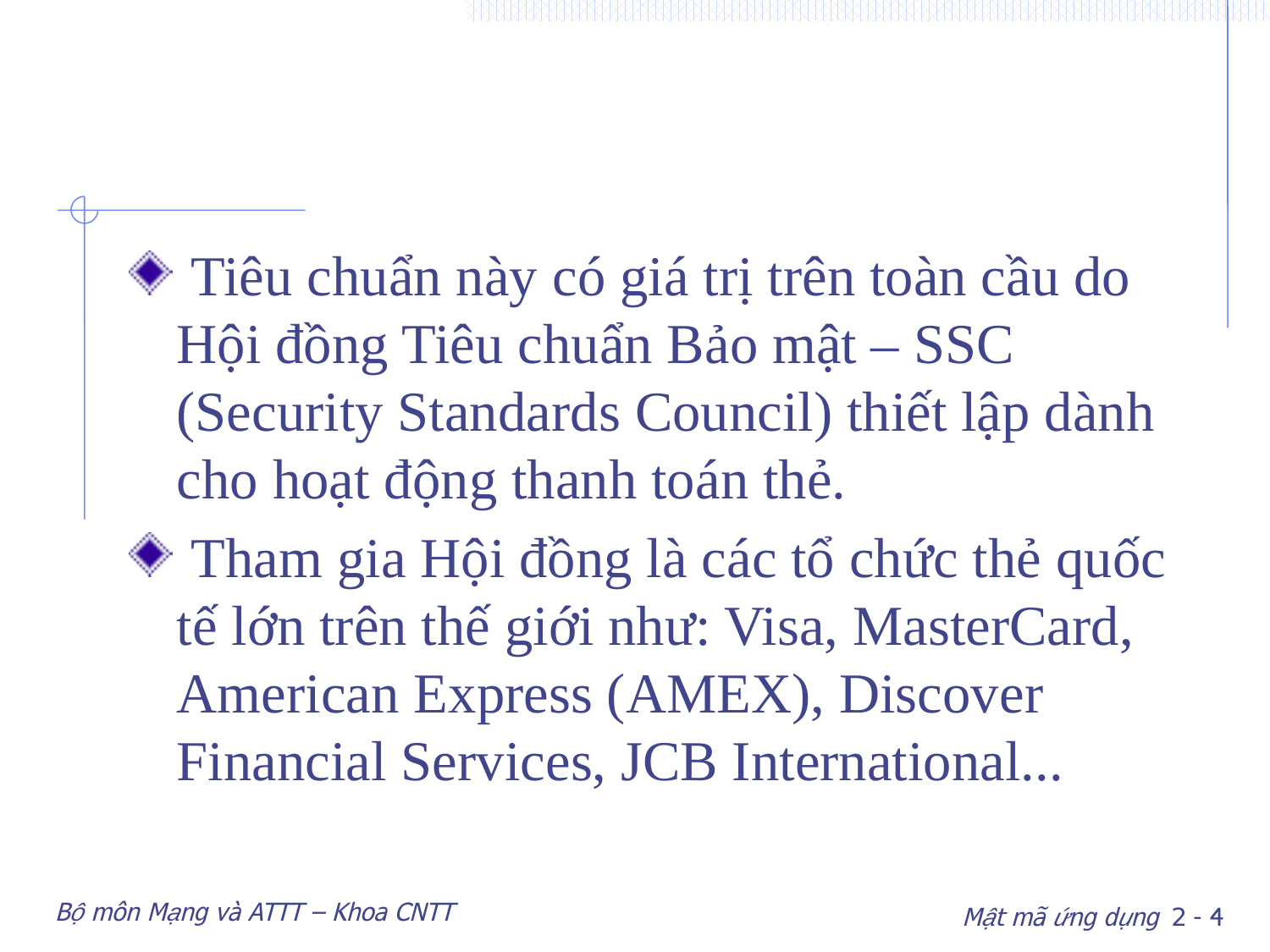

#
 Tiêu chuẩn này có giá trị trên toàn cầu do Hội đồng Tiêu chuẩn Bảo mật – SSC (Security Standards Council) thiết lập dành cho hoạt động thanh toán thẻ.
 Tham gia Hội đồng là các tổ chức thẻ quốc tế lớn trên thế giới như: Visa, MasterCard, American Express (AMEX), Discover Financial Services, JCB International...

Bộ môn Mạng và ATTT – Khoa CNTT